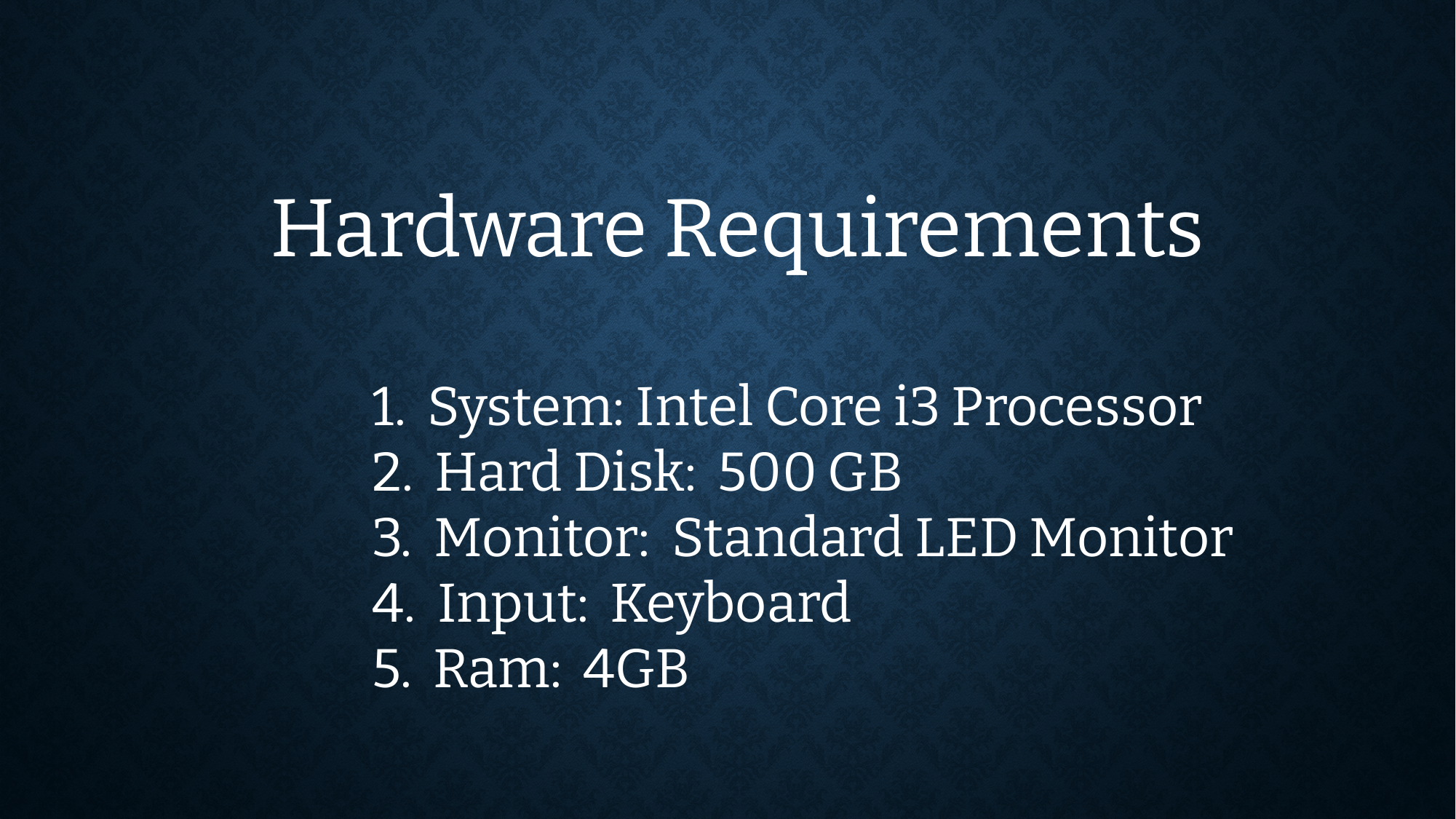

Hardware Requirements

		1.  System: Intel Core i3 Processor
		2.  Hard Disk:  500 GB
		3.  Monitor:  Standard LED Monitor
		4.  Input:  Keyboard
		5.  Ram:  4GB